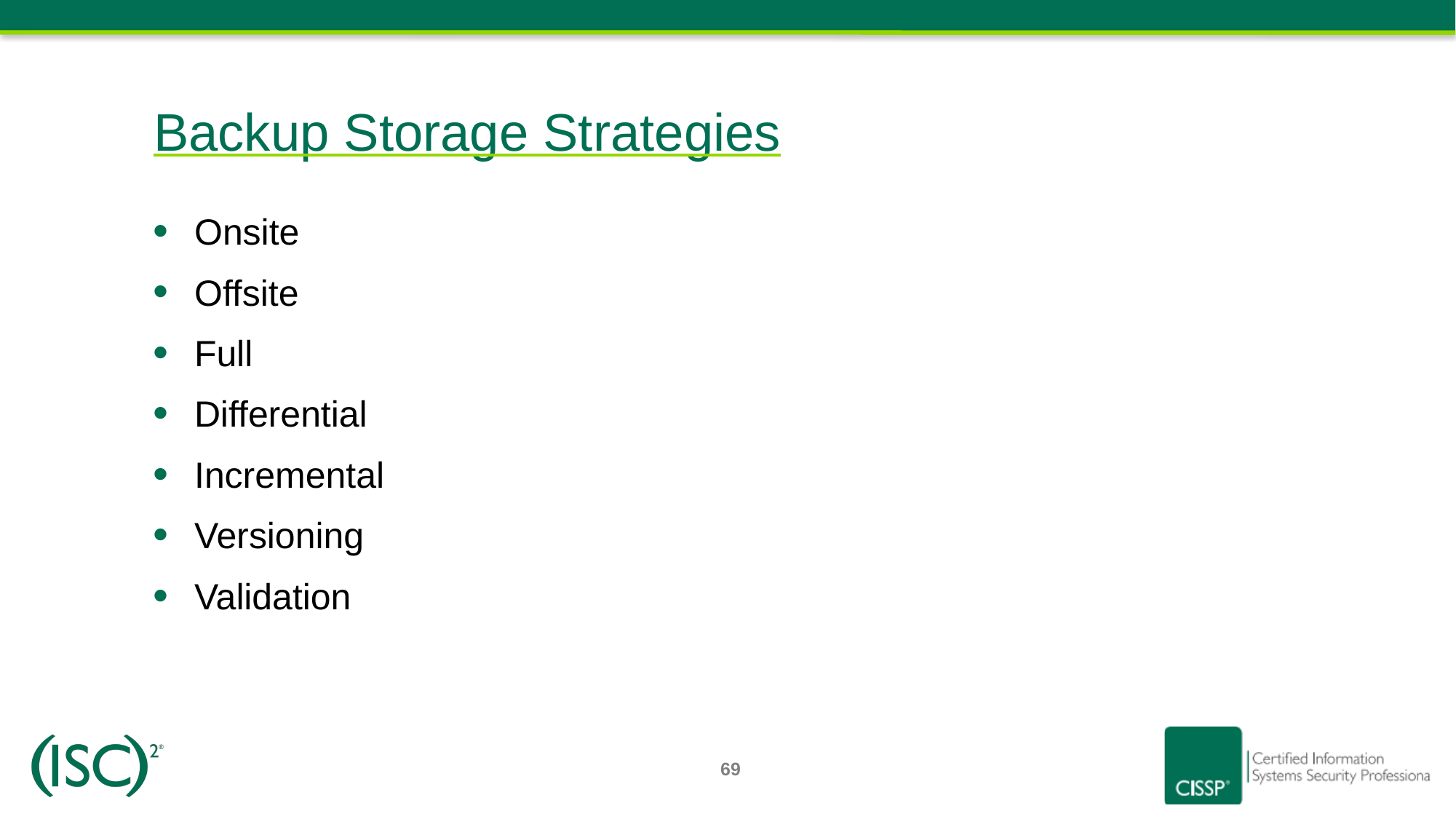

# Backup Storage Strategies
Onsite
Offsite
Full
Differential
Incremental
Versioning
Validation